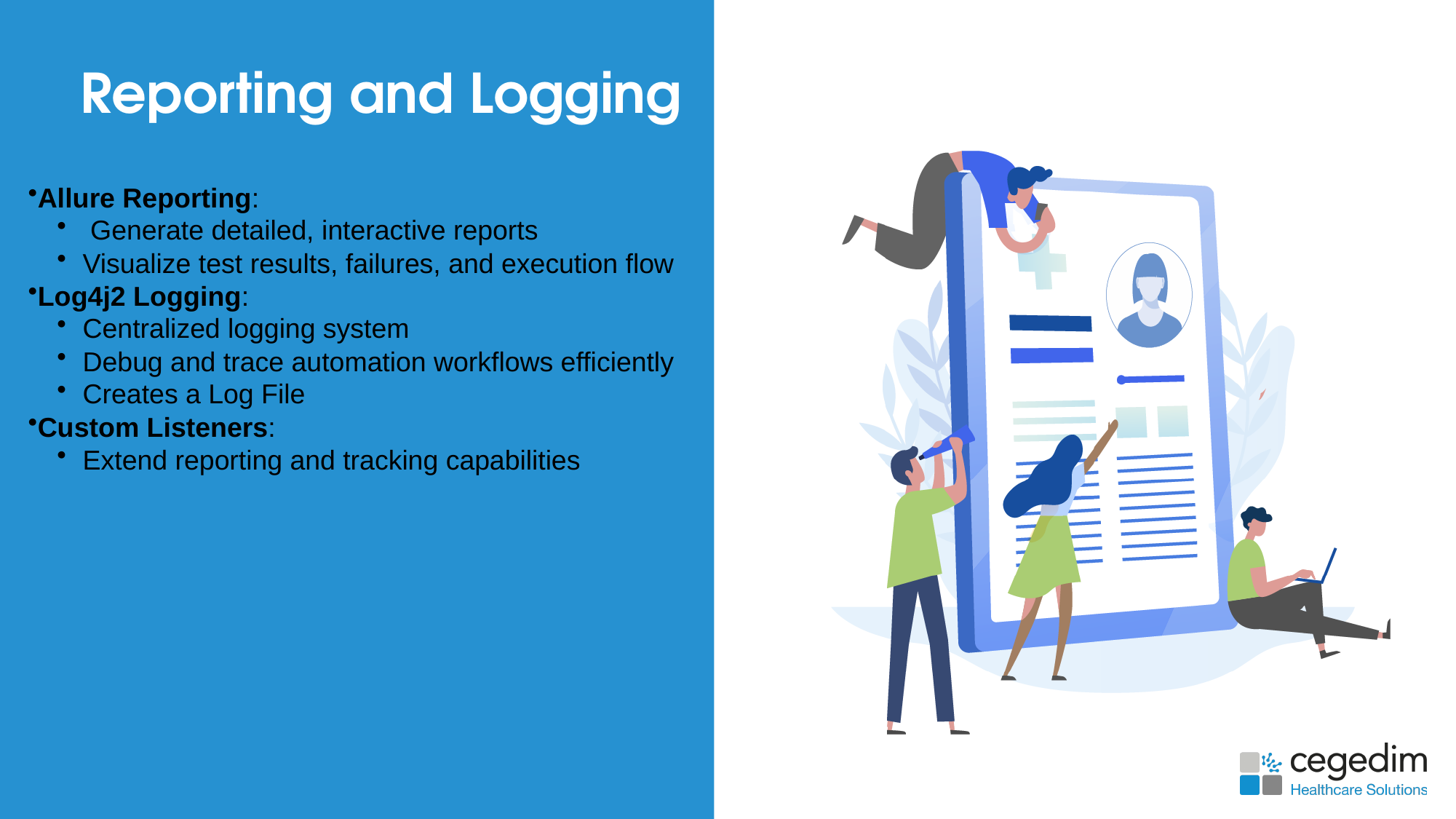

# Reporting and Logging
Allure Reporting:
 Generate detailed, interactive reports
Visualize test results, failures, and execution flow
Log4j2 Logging:
Centralized logging system
Debug and trace automation workflows efficiently
Creates a Log File
Custom Listeners:
Extend reporting and tracking capabilities